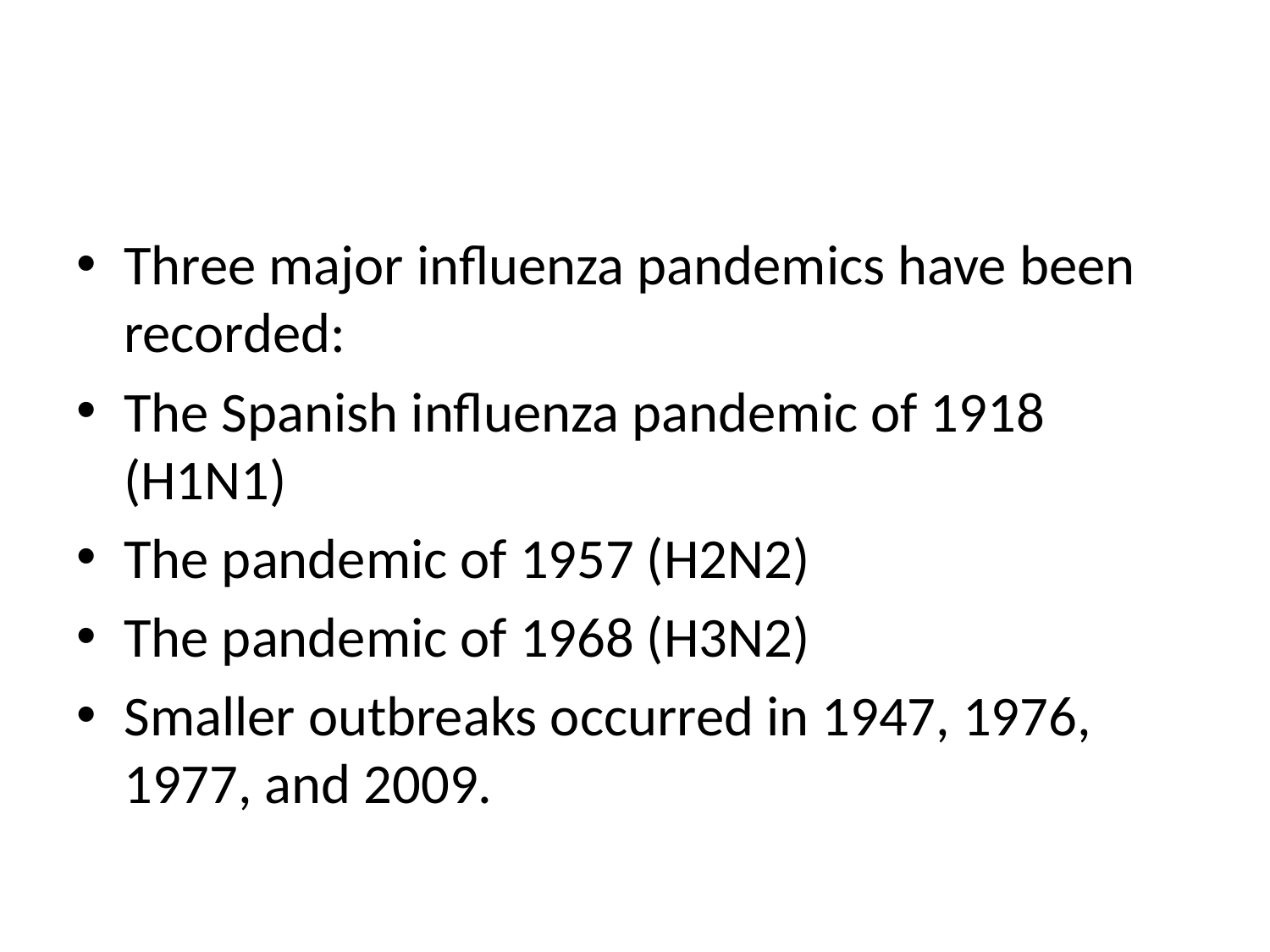

#
Three major influenza pandemics have been recorded:
The Spanish influenza pandemic of 1918 (H1N1)
The pandemic of 1957 (H2N2)
The pandemic of 1968 (H3N2)
Smaller outbreaks occurred in 1947, 1976, 1977, and 2009.